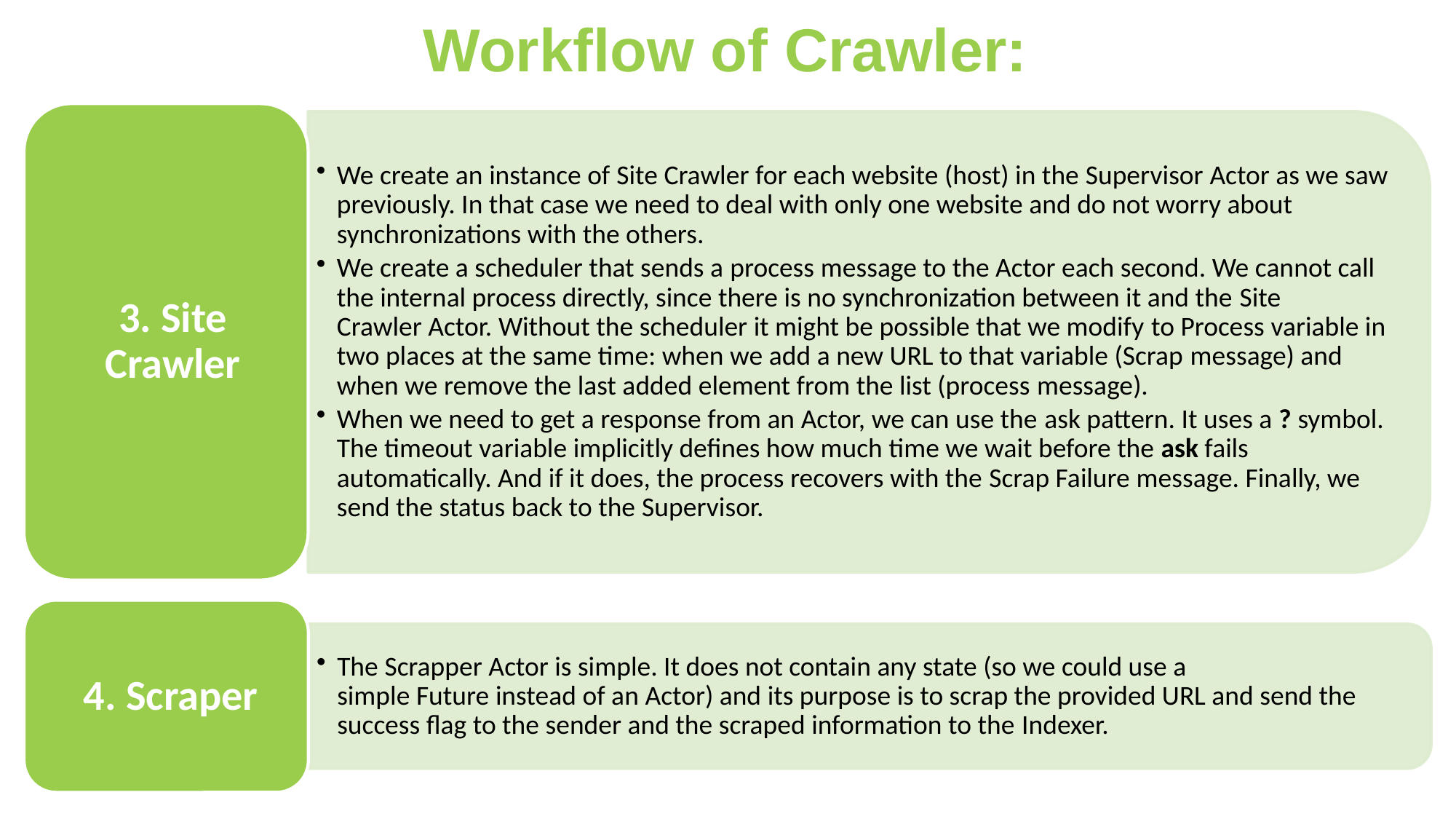

# Workflow of Crawler:
We create an instance of Site Crawler for each website (host) in the Supervisor Actor as we saw previously. In that case we need to deal with only one website and do not worry about synchronizations with the others.
We create a scheduler that sends a process message to the Actor each second. We cannot call the internal process directly, since there is no synchronization between it and the Site Crawler Actor. Without the scheduler it might be possible that we modify to Process variable in two places at the same time: when we add a new URL to that variable (Scrap message) and when we remove the last added element from the list (process message).
When we need to get a response from an Actor, we can use the ask pattern. It uses a ? symbol. The timeout variable implicitly defines how much time we wait before the ask fails automatically. And if it does, the process recovers with the Scrap Failure message. Finally, we send the status back to the Supervisor.
3. Site Crawler
The Scrapper Actor is simple. It does not contain any state (so we could use a simple Future instead of an Actor) and its purpose is to scrap the provided URL and send the success flag to the sender and the scraped information to the Indexer.
4. Scraper